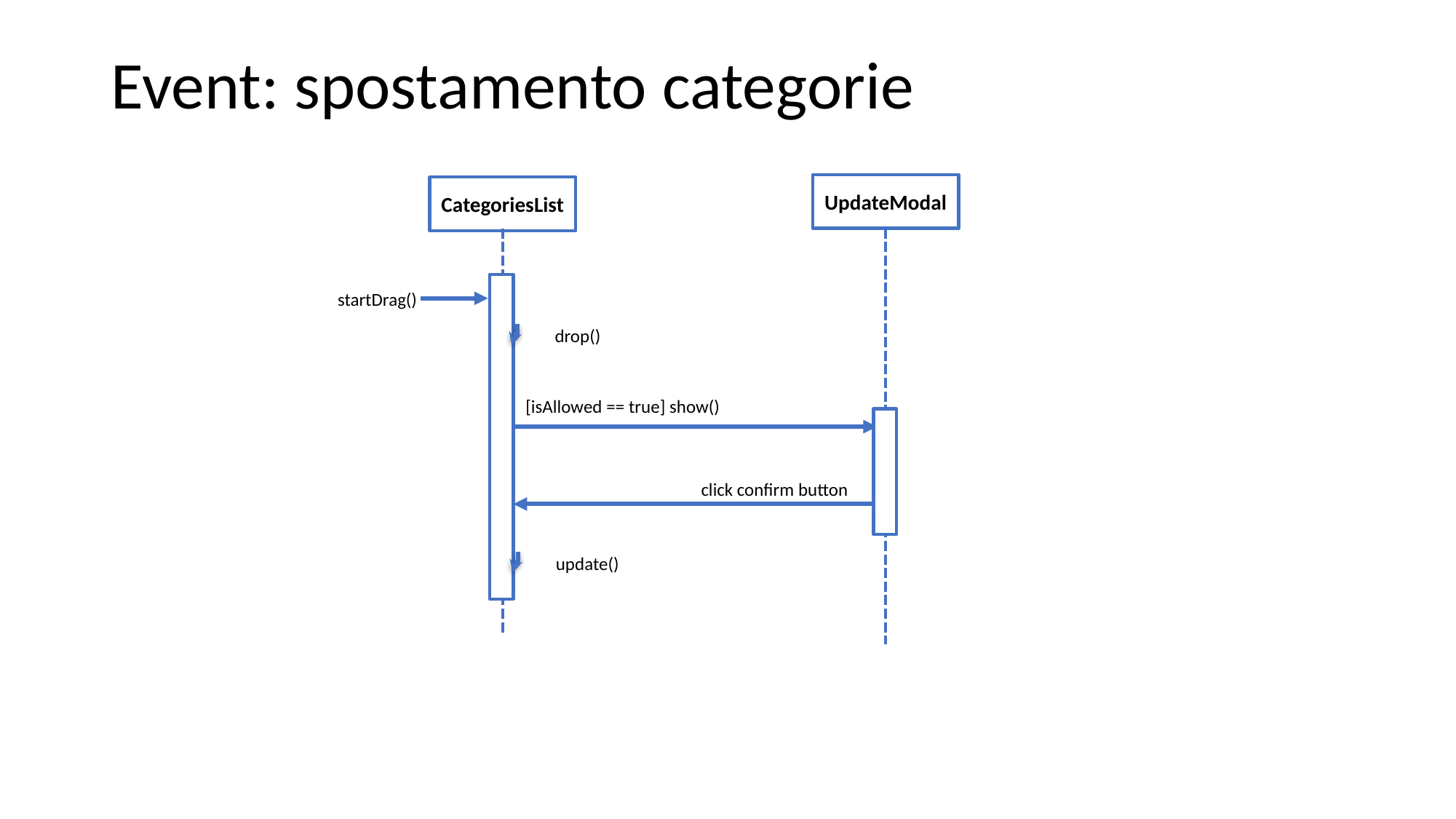

# Event: spostamento categorie
UpdateModal
CategoriesList
startDrag()
drop()
[isAllowed == true] show()

click confirm button
update()